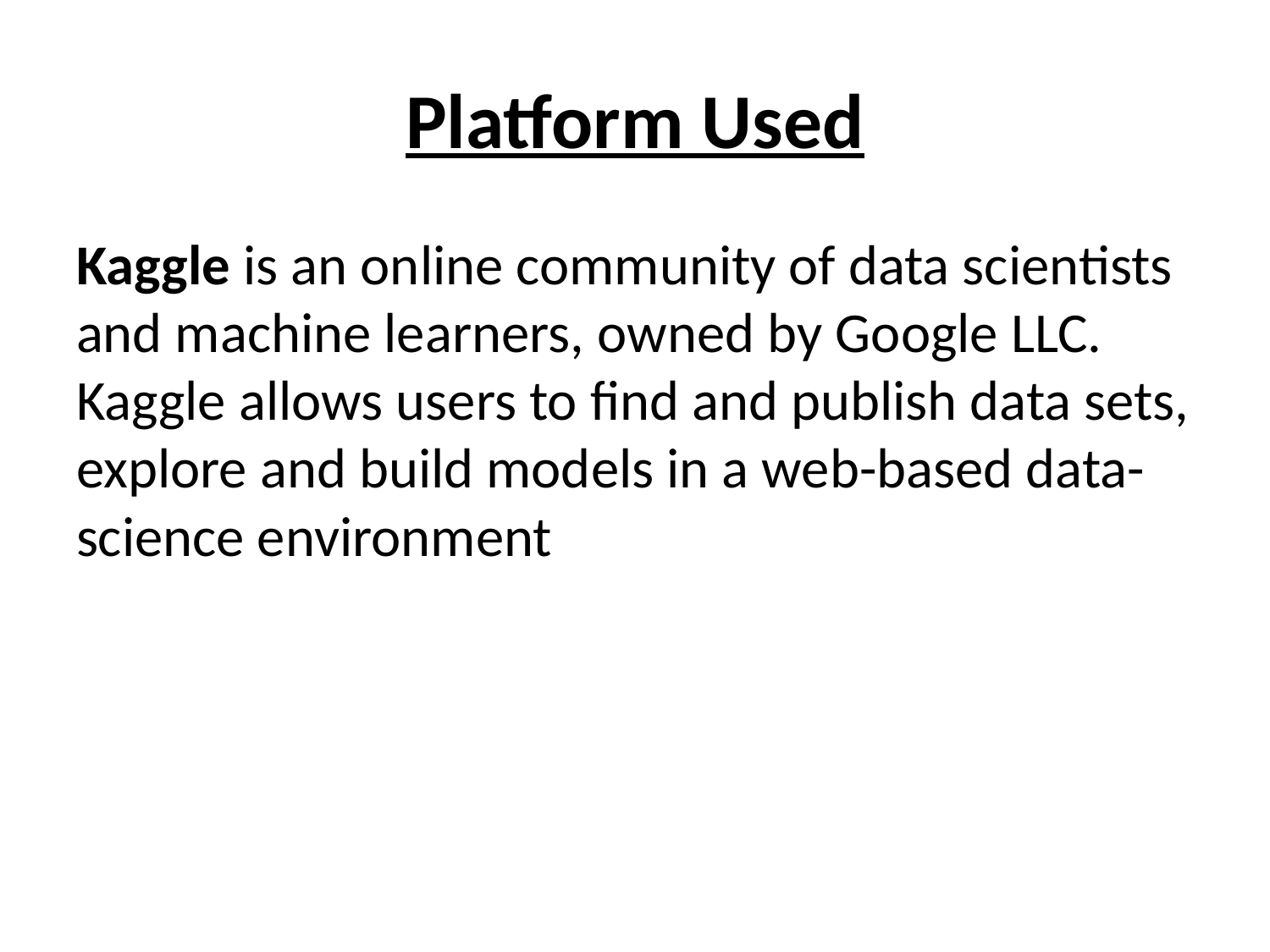

# Platform Used
Kaggle is an online community of data scientists and machine learners, owned by Google LLC. Kaggle allows users to find and publish data sets, explore and build models in a web-based data-science environment